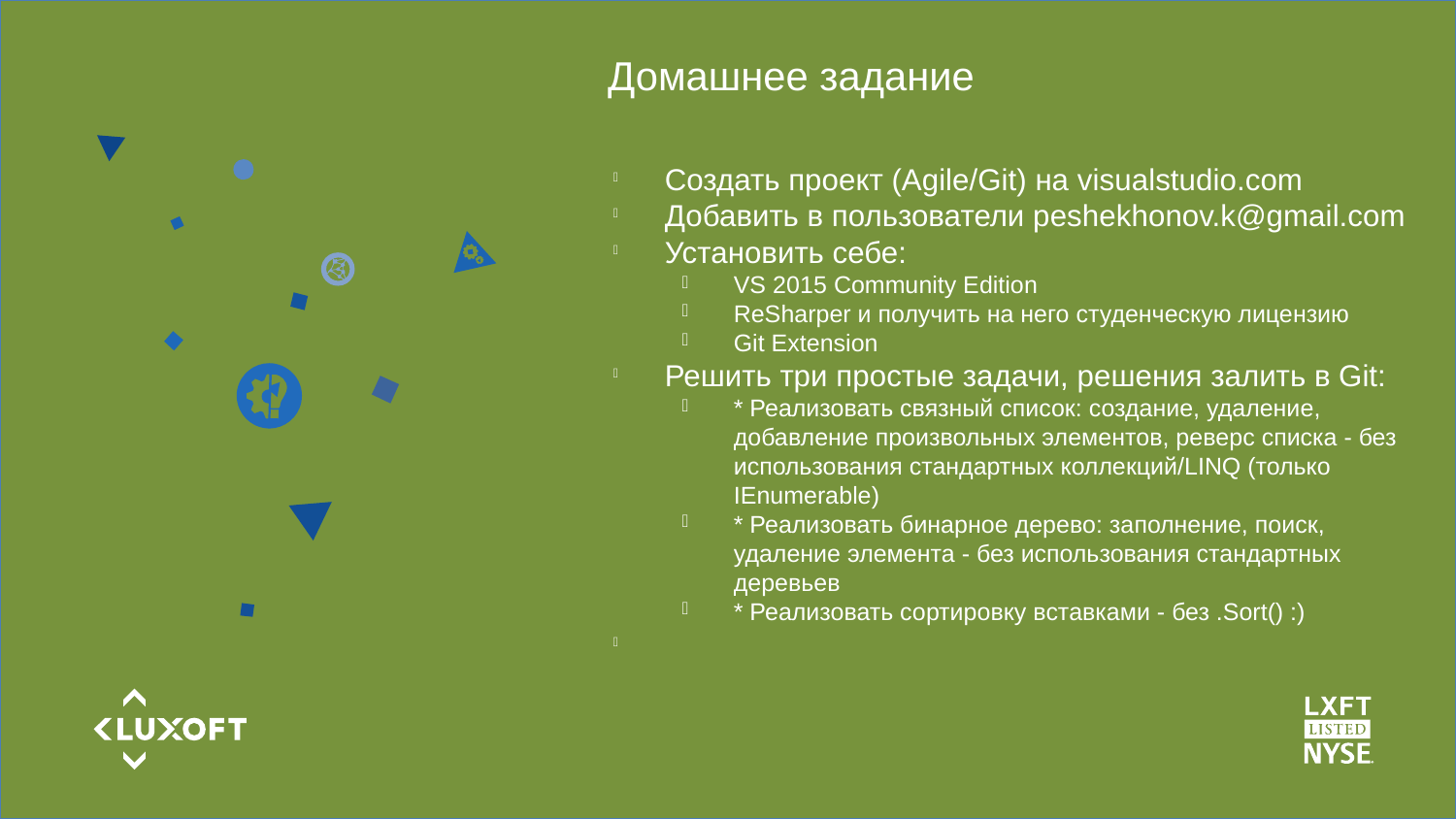

Домашнее задание
Создать проект (Agile/Git) на visualstudio.com
Добавить в пользователи peshekhonov.k@gmail.com
Установить себе:
VS 2015 Community Edition
ReSharper и получить на него студенческую лицензию
Git Extension
Решить три простые задачи, решения залить в Git:
* Реализовать связный список: создание, удаление, добавление произвольных элементов, реверс списка - без использования стандартных коллекций/LINQ (только IEnumerable)
* Реализовать бинарное дерево: заполнение, поиск, удаление элемента - без использования стандартных деревьев
* Реализовать сортировку вставками - без .Sort() :)